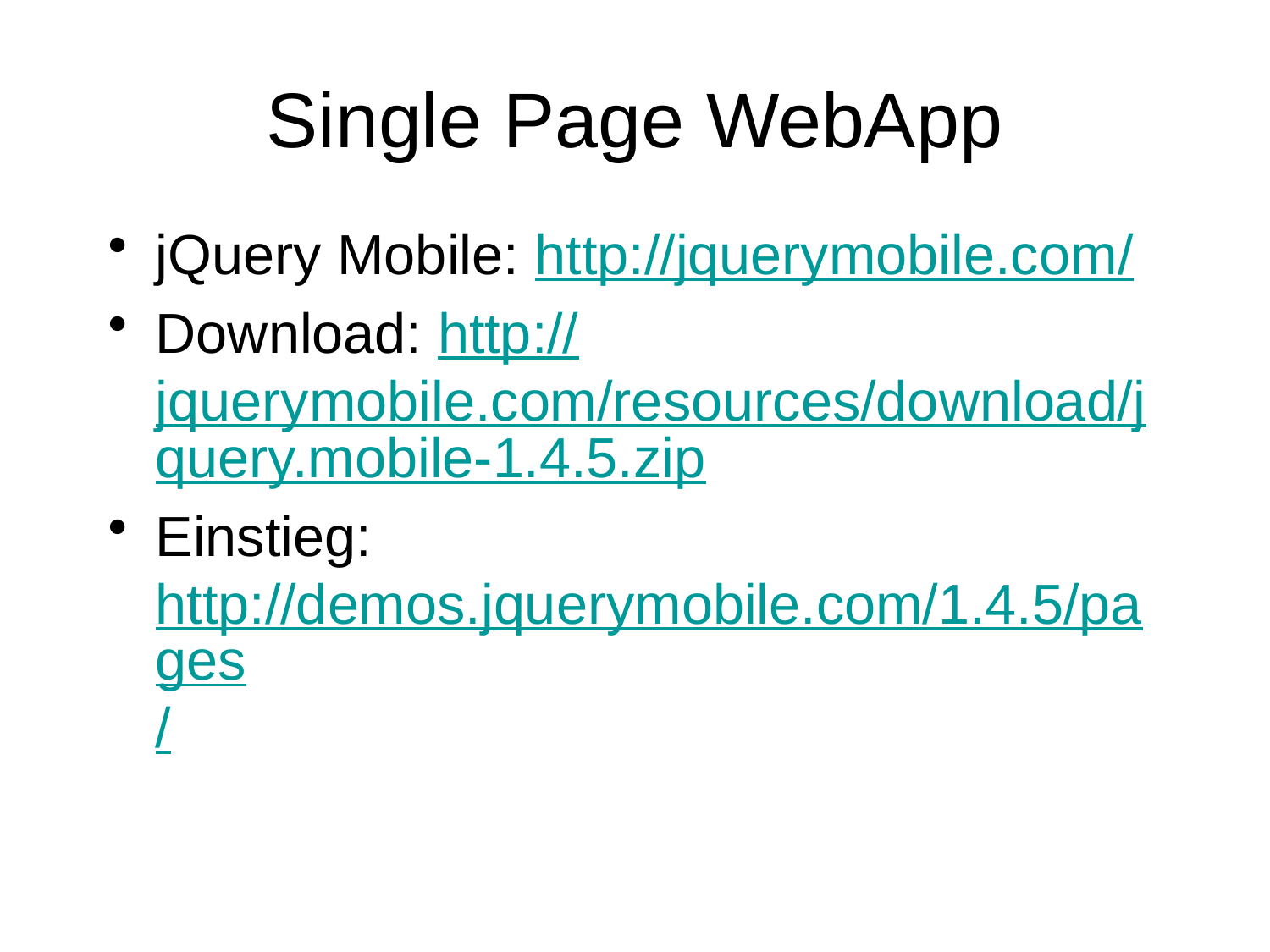

# Single Page WebApp
jQuery Mobile: http://jquerymobile.com/
Download: http://jquerymobile.com/resources/download/jquery.mobile-1.4.5.zip
Einstieg: http://demos.jquerymobile.com/1.4.5/pages/